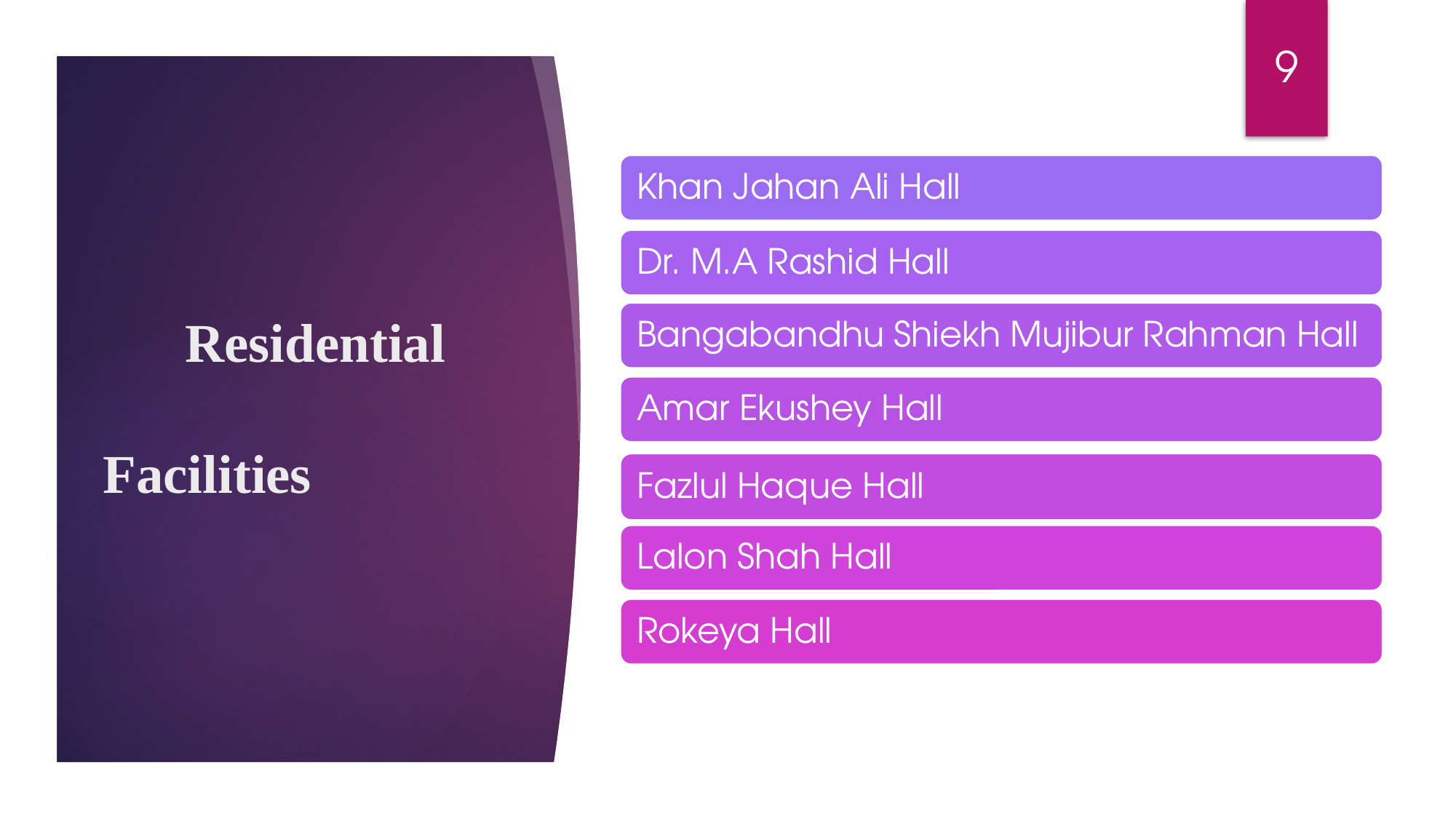

9
Khan Jahan Ali Hall
Dr. M.A Rashid Hall
Bangabandhu Shiekh Mujibur Rahman Hall
Amar Ekushey Hall
Fazlul Haque Hall
Lalon Shah Hall
Rokeya Hall
# Residential 	 	    Facilities